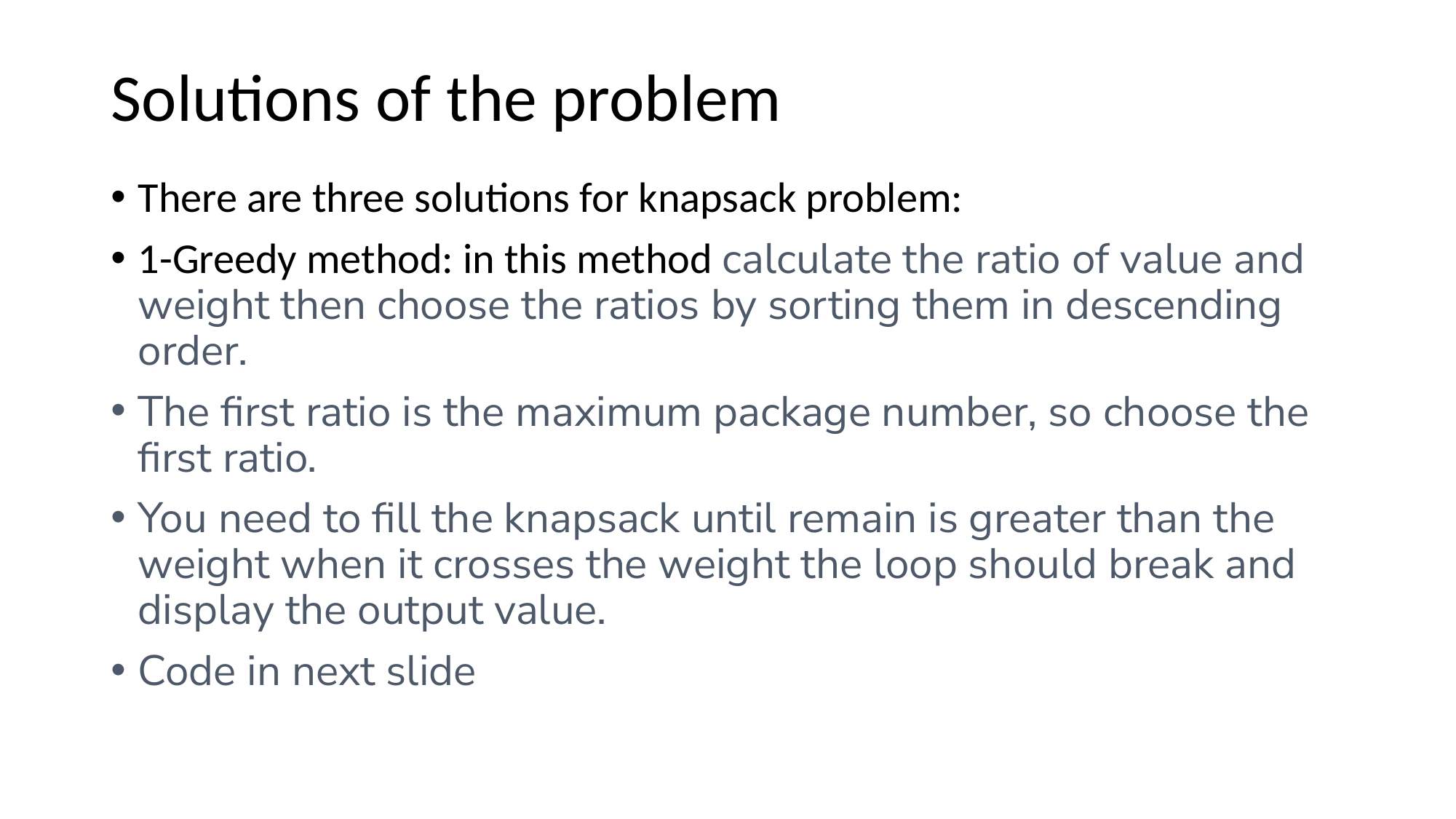

# Solutions of the problem
There are three solutions for knapsack problem:
1-Greedy method: in this method calculate the ratio of value and weight then choose the ratios by sorting them in descending order.
The first ratio is the maximum package number, so choose the first ratio.
You need to fill the knapsack until remain is greater than the weight when it crosses the weight the loop should break and display the output value.
Code in next slide